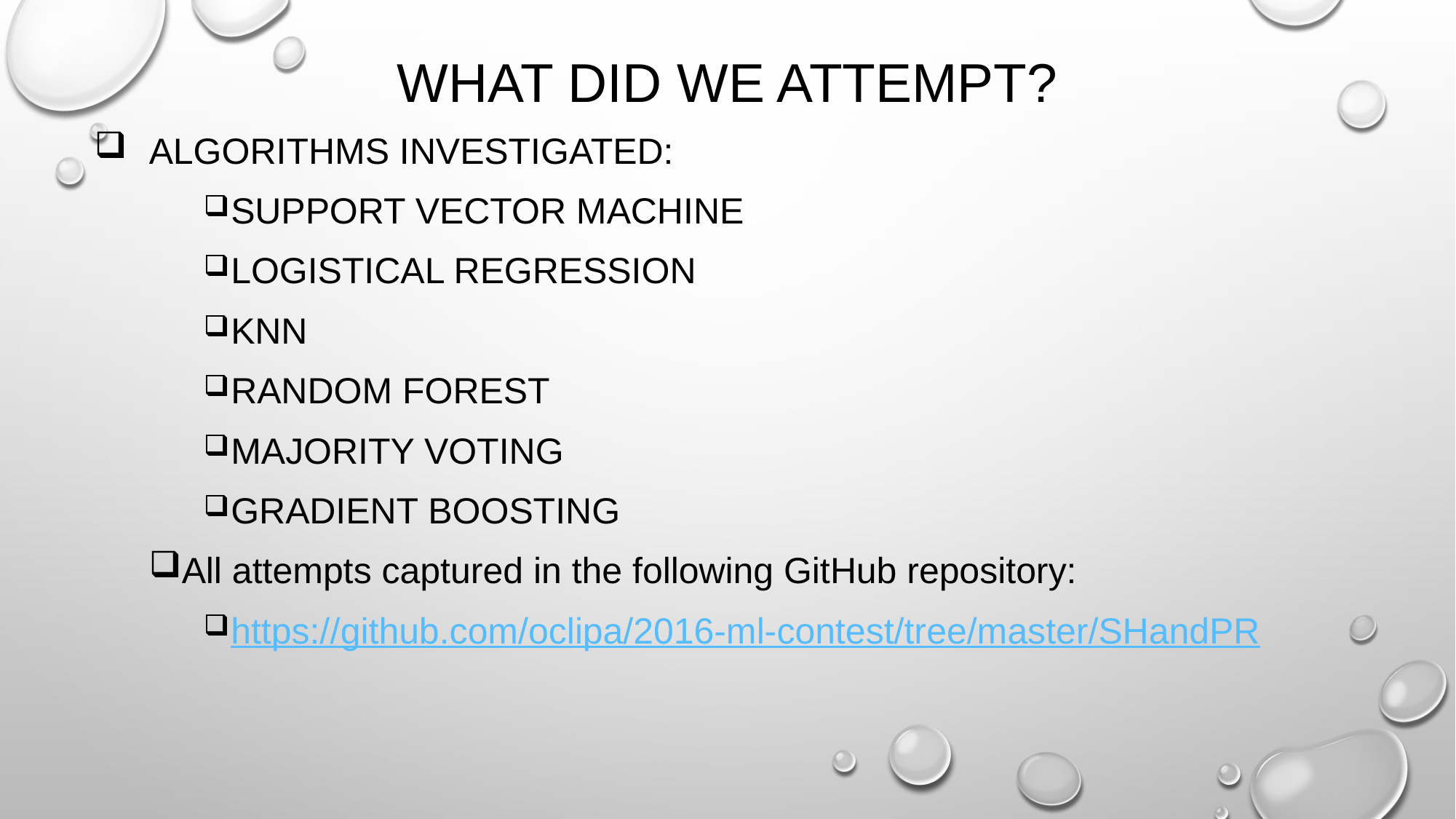

# What did we attempt?
Algorithms investigated:
Support Vector Machine
Logistical Regression
KNN
Random Forest
Majority Voting
Gradient Boosting
All attempts captured in the following GitHub repository:
https://github.com/oclipa/2016-ml-contest/tree/master/SHandPR